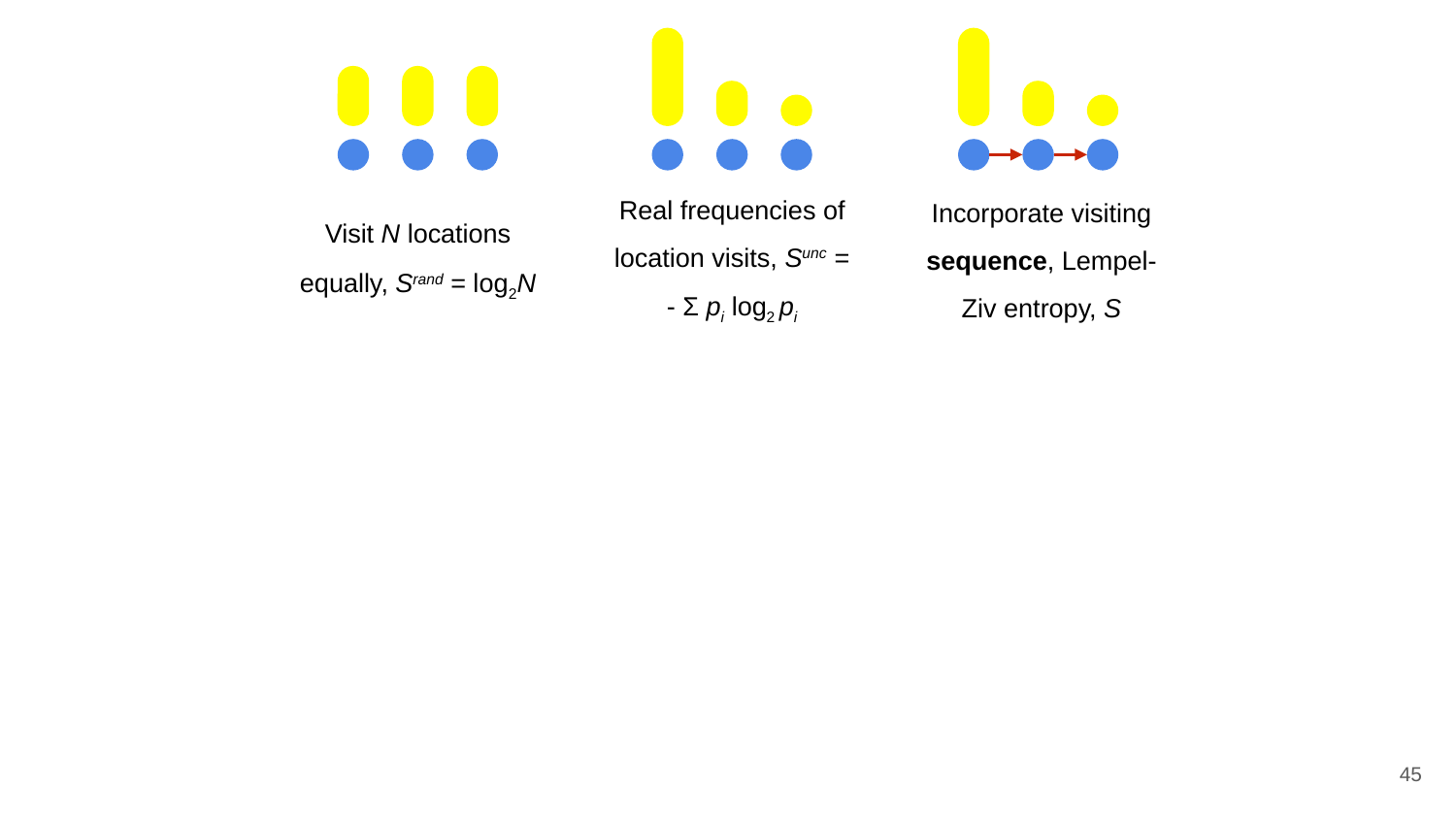

Incorporate visiting sequence, Lempel-Ziv entropy, S
Visit N locations equally, Srand = log2N
Real frequencies of location visits, Sunc = - Σ pi log2 pi
45